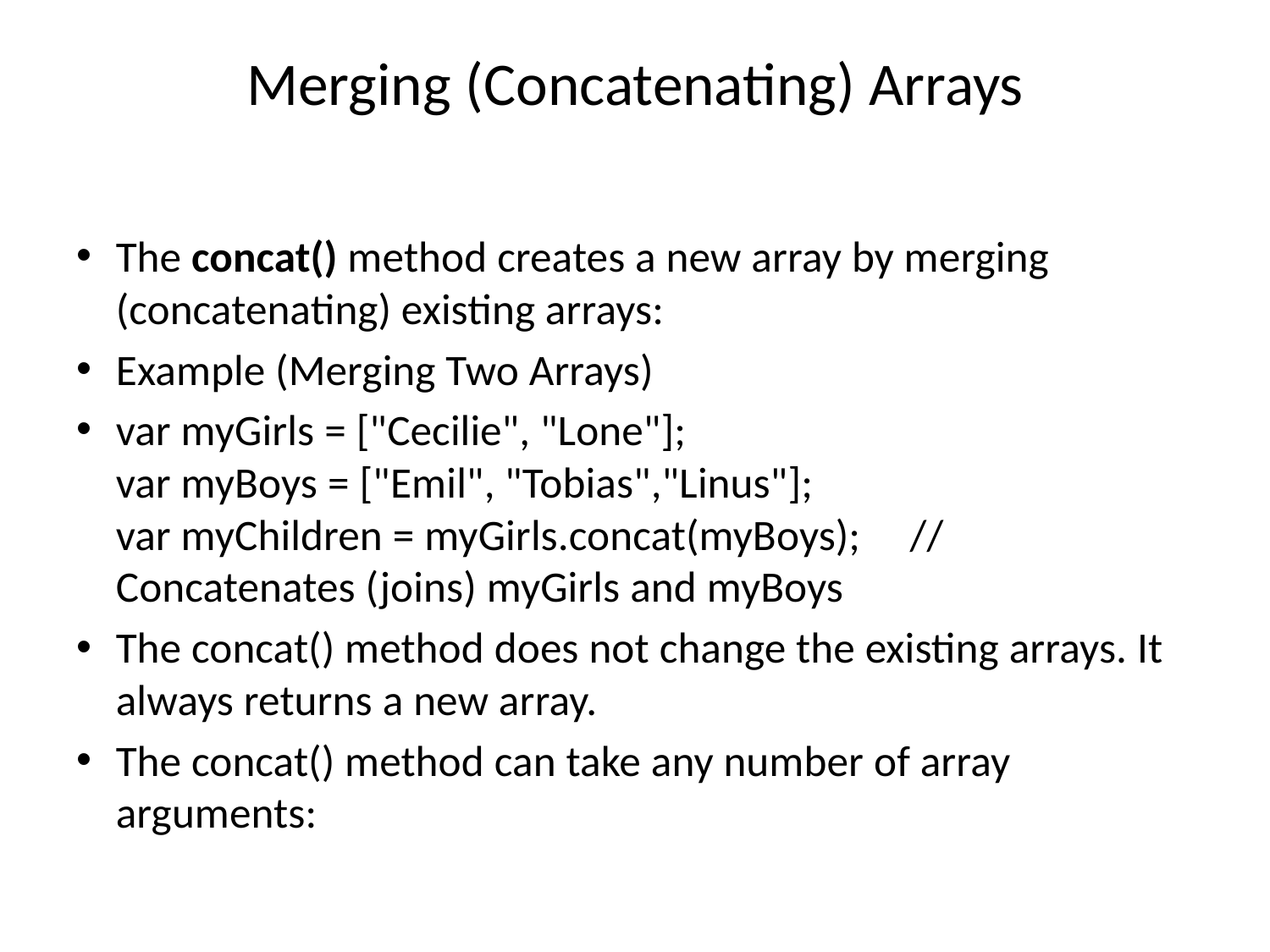

# Merging (Concatenating) Arrays
The concat() method creates a new array by merging (concatenating) existing arrays:
Example (Merging Two Arrays)
var myGirls = ["Cecilie", "Lone"];
var myBoys = ["Emil", "Tobias","Linus"];
var myChildren = myGirls.concat(myBoys);     // Concatenates (joins) myGirls and myBoys
The concat() method does not change the existing arrays. It always returns a new array.
The concat() method can take any number of array arguments: